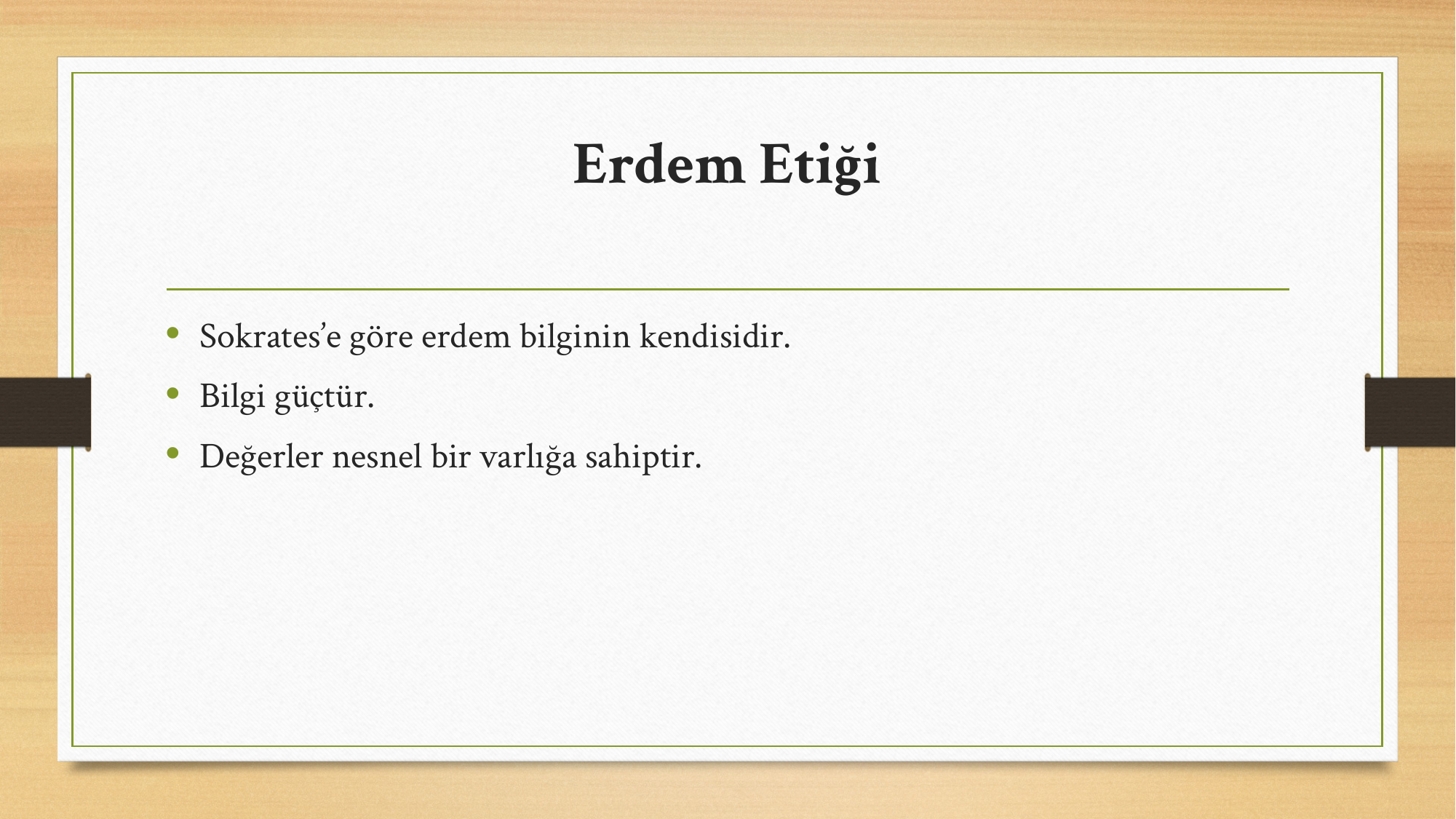

# Erdem Etiği
Sokrates’e göre erdem bilginin kendisidir.
Bilgi güçtür.
Değerler nesnel bir varlığa sahiptir.